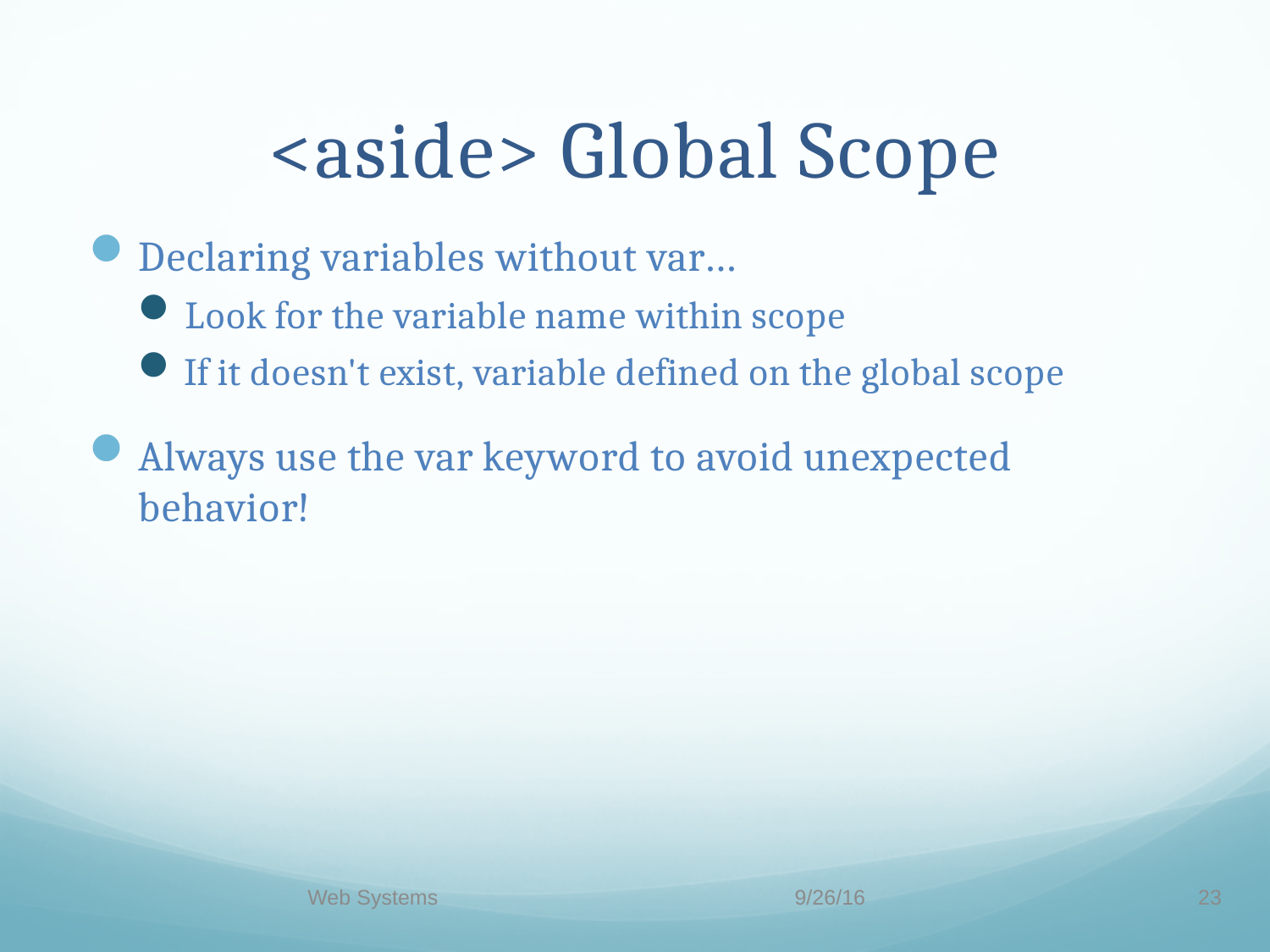

# <aside> Global Scope
Declaring variables without var...
Look for the variable name within scope
If it doesn't exist, variable defined on the global scope
Always use the var keyword to avoid unexpected behavior!
Web Systems
9/26/16
23